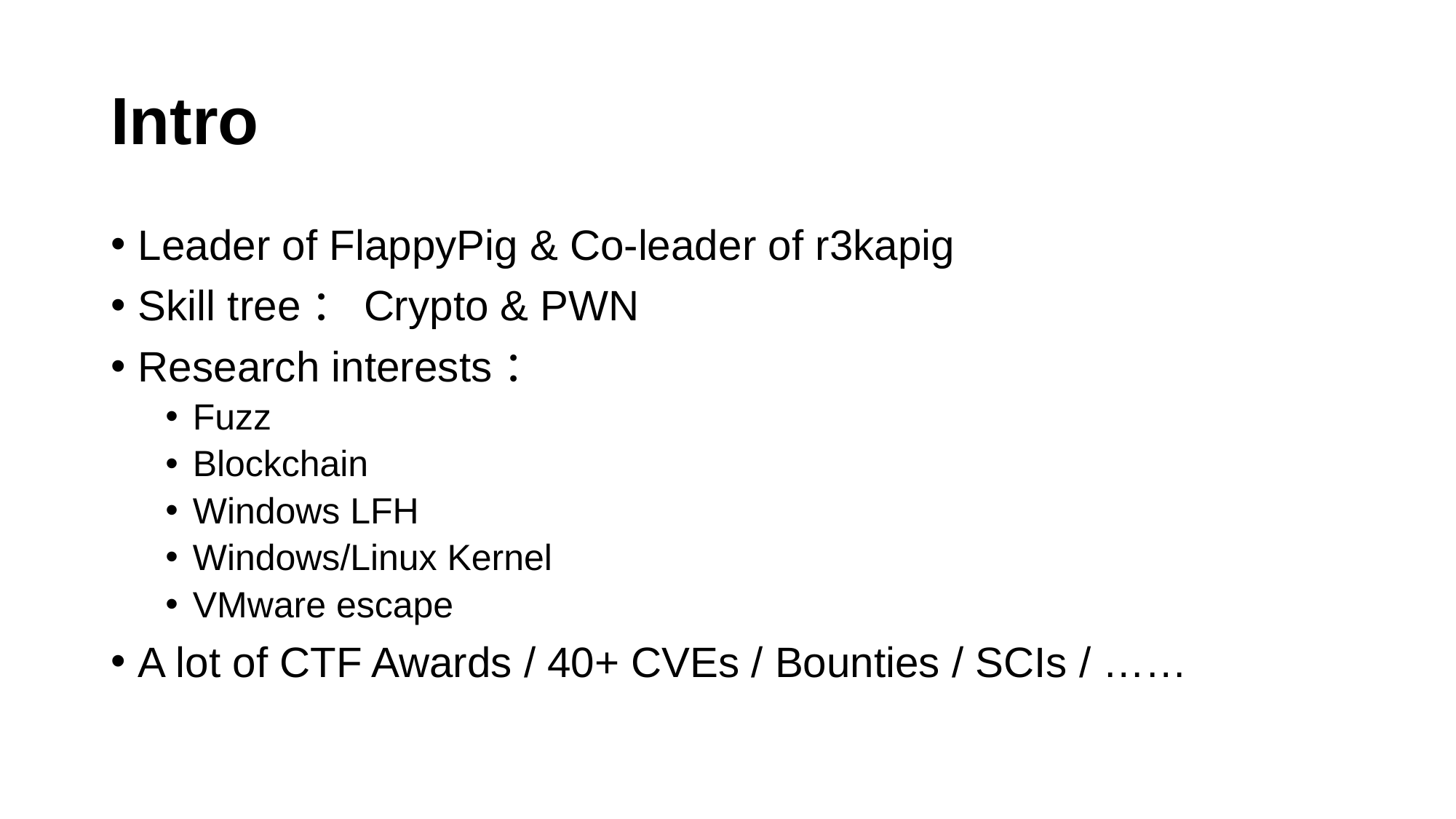

# Intro
Leader of FlappyPig & Co-leader of r3kapig
Skill tree：Crypto & PWN
Research interests：
Fuzz
Blockchain
Windows LFH
Windows/Linux Kernel
VMware escape
A lot of CTF Awards / 40+ CVEs / Bounties / SCIs / ……